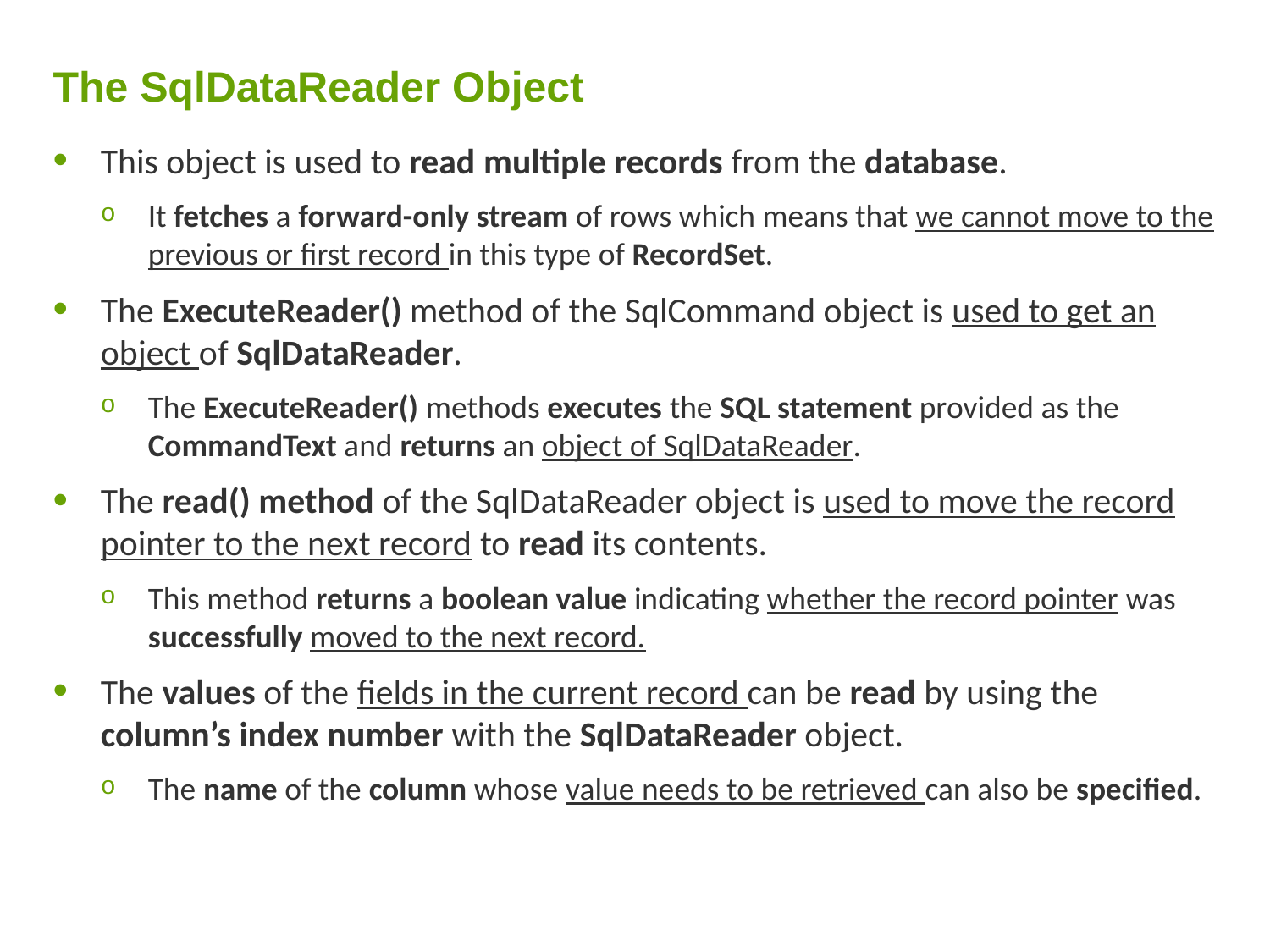

# The SqlDataReader Object
This object is used to read multiple records from the database.
It fetches a forward-only stream of rows which means that we cannot move to the previous or first record in this type of RecordSet.
The ExecuteReader() method of the SqlCommand object is used to get an object of SqlDataReader.
The ExecuteReader() methods executes the SQL statement provided as the CommandText and returns an object of SqlDataReader.
The read() method of the SqlDataReader object is used to move the record pointer to the next record to read its contents.
This method returns a boolean value indicating whether the record pointer was successfully moved to the next record.
The values of the fields in the current record can be read by using the column’s index number with the SqlDataReader object.
The name of the column whose value needs to be retrieved can also be specified.